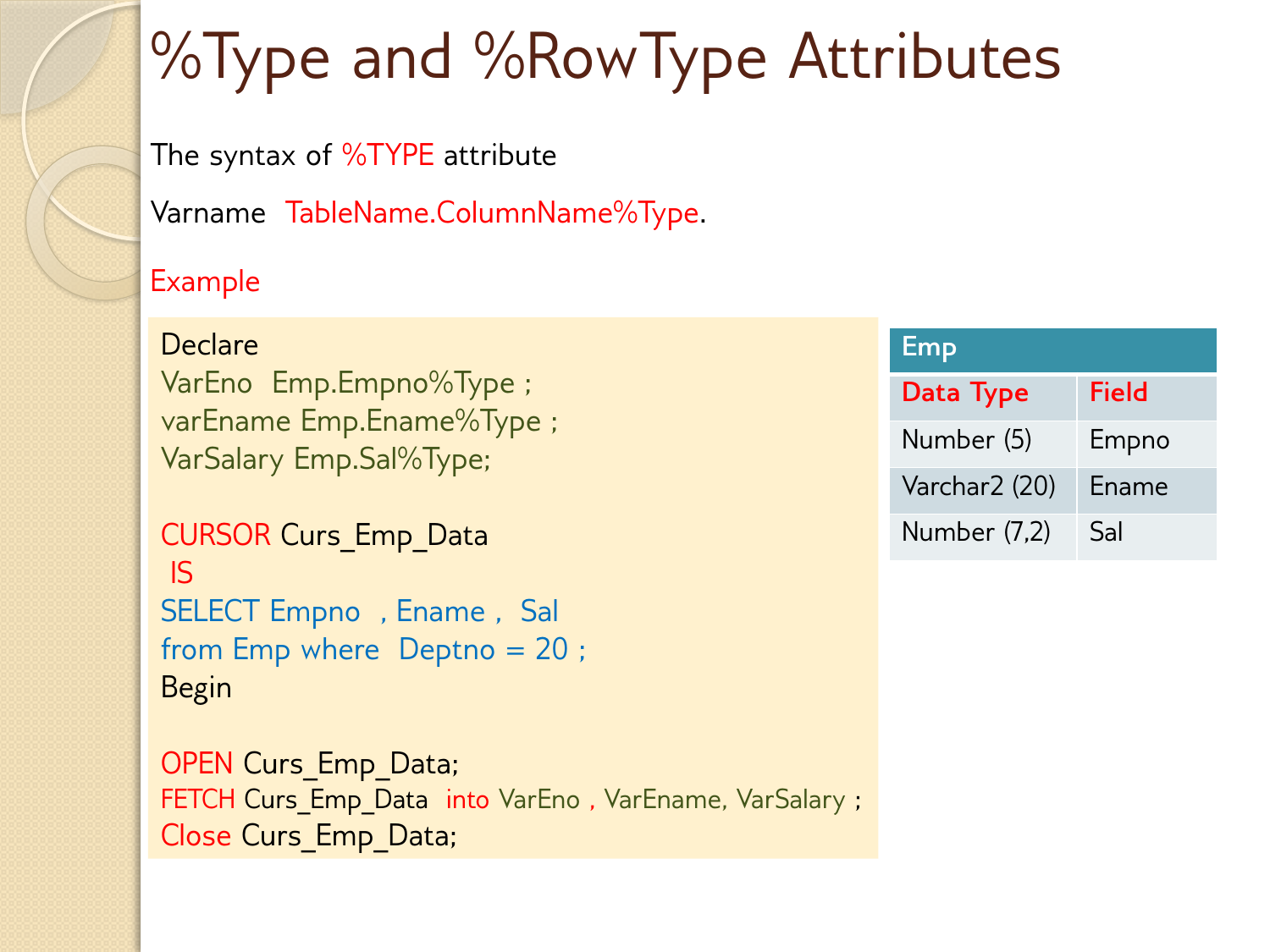

# %Type and %RowType Attributes
The syntax of %TYPE attribute
Varname  TableName.ColumnName%Type.
Example
Declare
VarEno  Emp.Empno%Type ;
varEname Emp.Ename%Type ;
VarSalary Emp.Sal%Type;

CURSOR Curs_Emp_Data
 IS
SELECT Empno  , Ename ,  Sal
from Emp where  Deptno = 20 ;
Begin

OPEN Curs_Emp_Data;
FETCH Curs_Emp_Data  into VarEno , VarEname, VarSalary ;
Close Curs_Emp_Data;
| Emp |  |
| --- | --- |
| Data Type | Field |
| Number (5) | Empno |
| Varchar2 (20) | Ename |
| Number (7,2) | Sal |